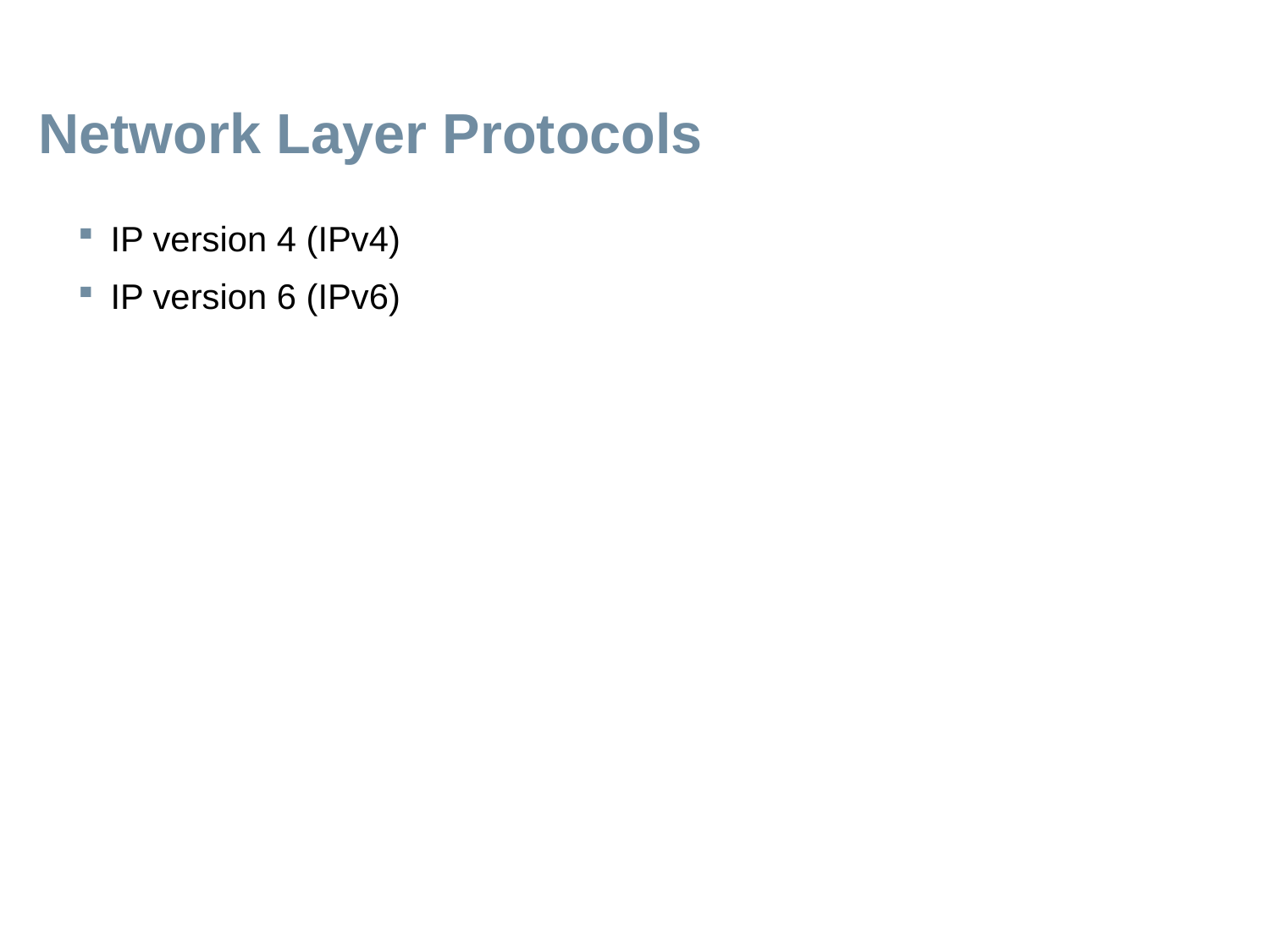

# Network Layer Protocols
IP version 4 (IPv4)
IP version 6 (IPv6)